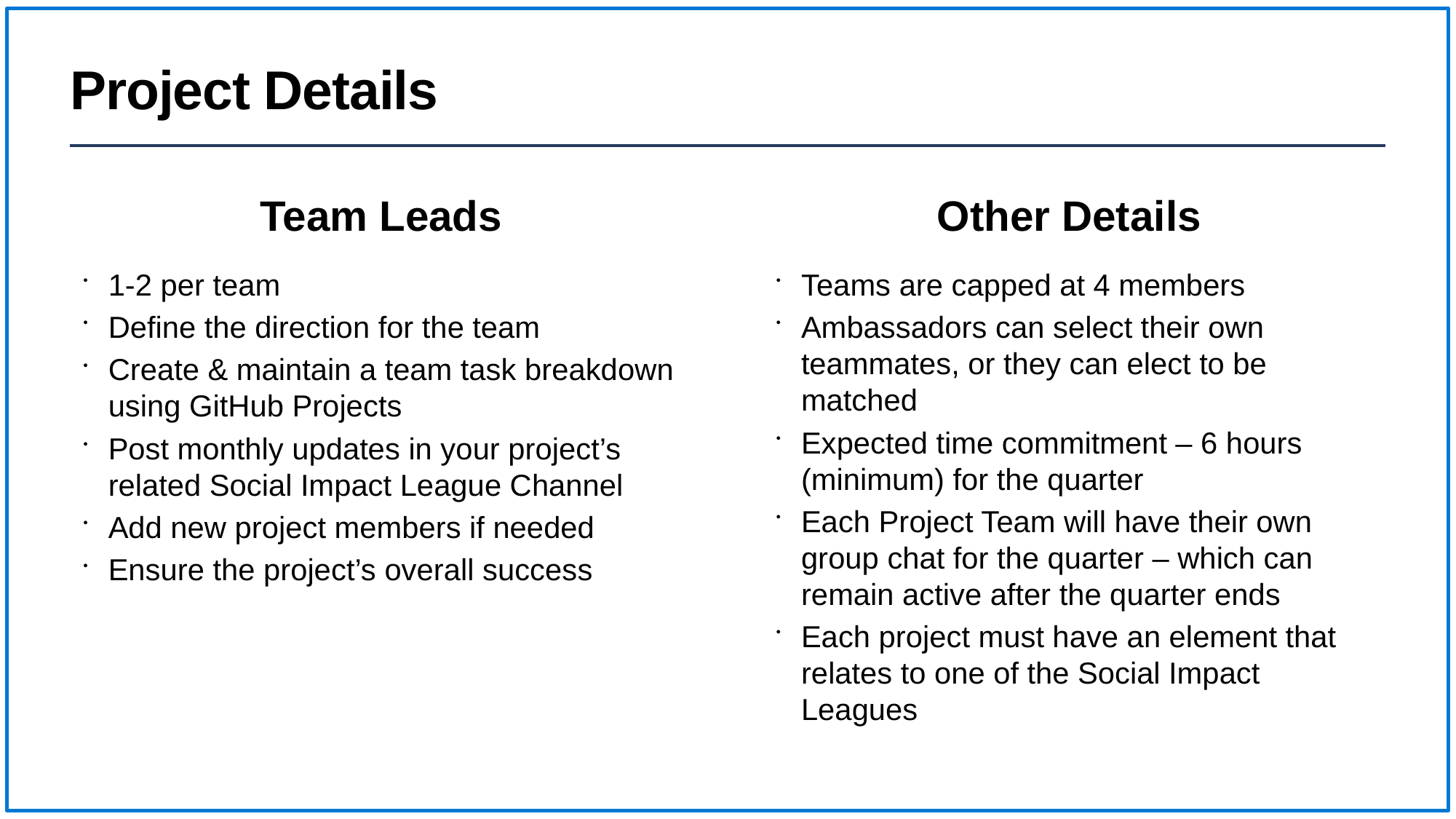

# Project Details
Team Leads
Other Details
1-2 per team
Define the direction for the team
Create & maintain a team task breakdown using GitHub Projects
Post monthly updates in your project’s related Social Impact League Channel
Add new project members if needed
Ensure the project’s overall success
Teams are capped at 4 members
Ambassadors can select their own teammates, or they can elect to be matched
Expected time commitment – 6 hours (minimum) for the quarter
Each Project Team will have their own group chat for the quarter – which can remain active after the quarter ends
Each project must have an element that relates to one of the Social Impact Leagues